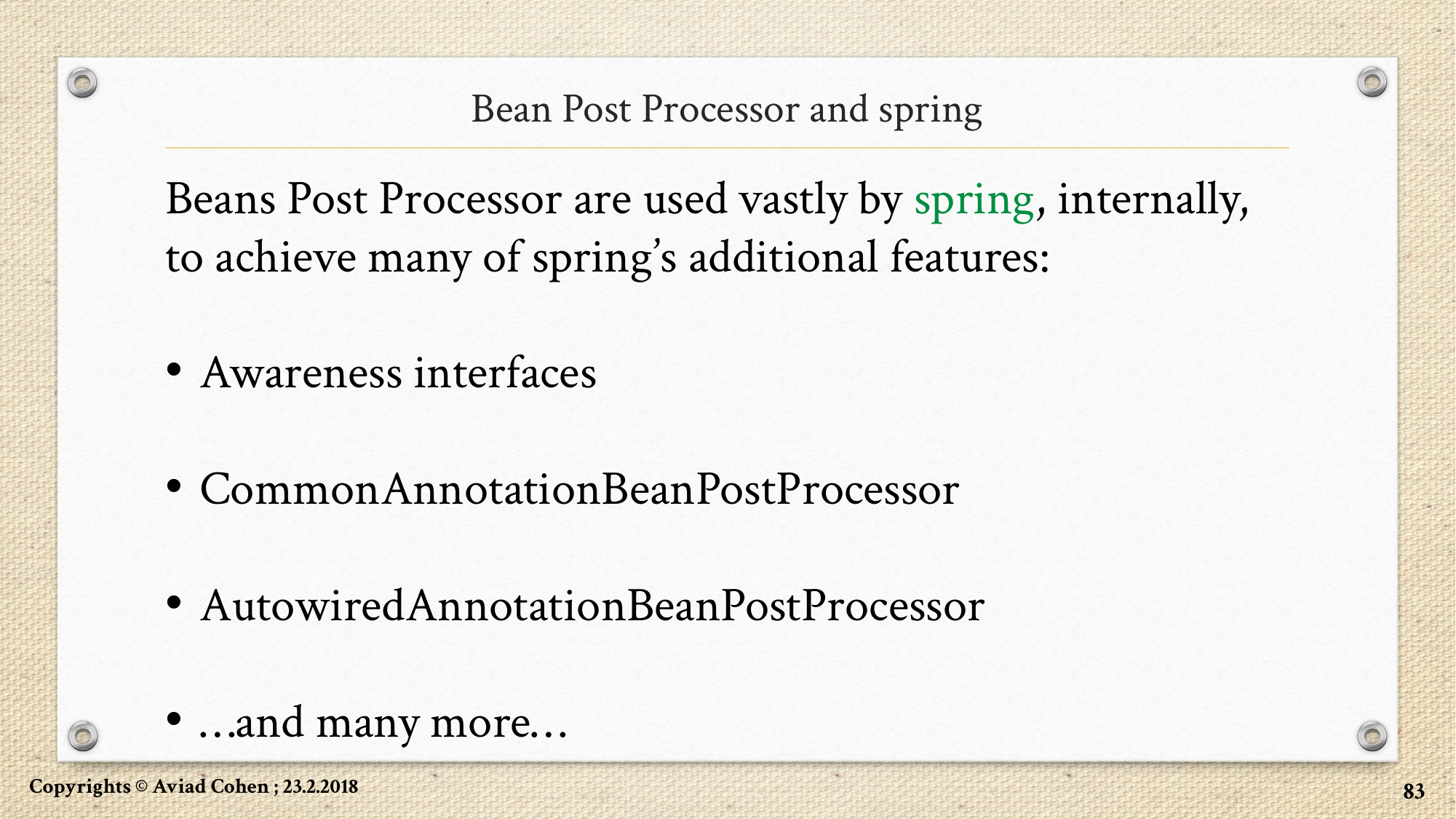

# Bean Post Processor and spring
Beans Post Processor are used vastly by spring, internally, to achieve many of spring’s additional features:

Awareness interfaces

CommonAnnotationBeanPostProcessor

AutowiredAnnotationBeanPostProcessor

…and many more…
Copyrights © Aviad Cohen ; 23.2.2018
83